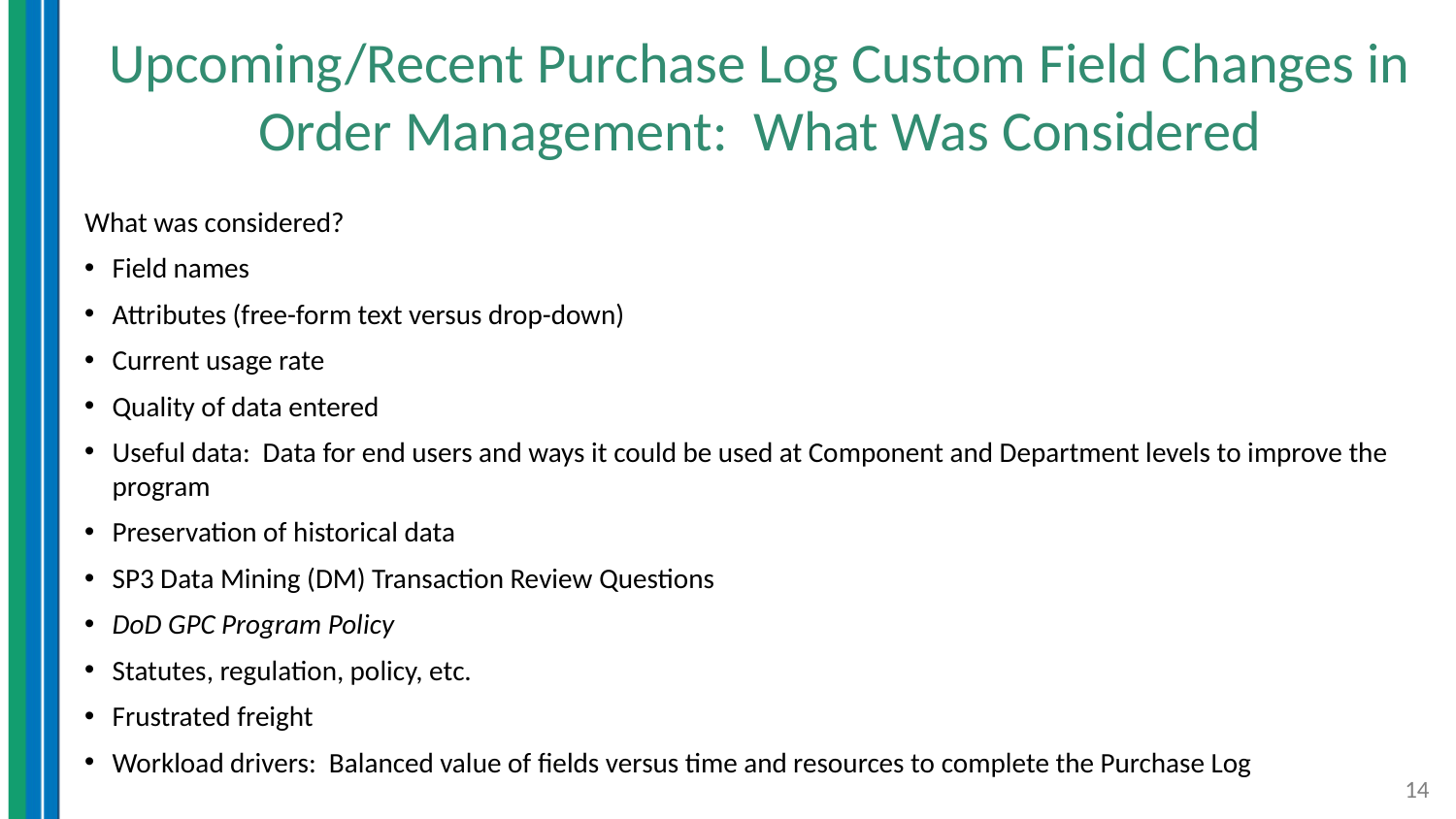

# Upcoming/Recent Purchase Log Custom Field Changes in Order Management:  What Was Considered

What was considered?
Field names
Attributes (free-form text versus drop-down)
Current usage rate
Quality of data entered
Useful data:  Data for end users and ways it could be used at Component and Department levels to improve the program
Preservation of historical data
SP3 Data Mining (DM) Transaction Review Questions
DoD GPC Program Policy
Statutes, regulation, policy, etc.
Frustrated freight
Workload drivers:  Balanced value of fields versus time and resources to complete the Purchase Log